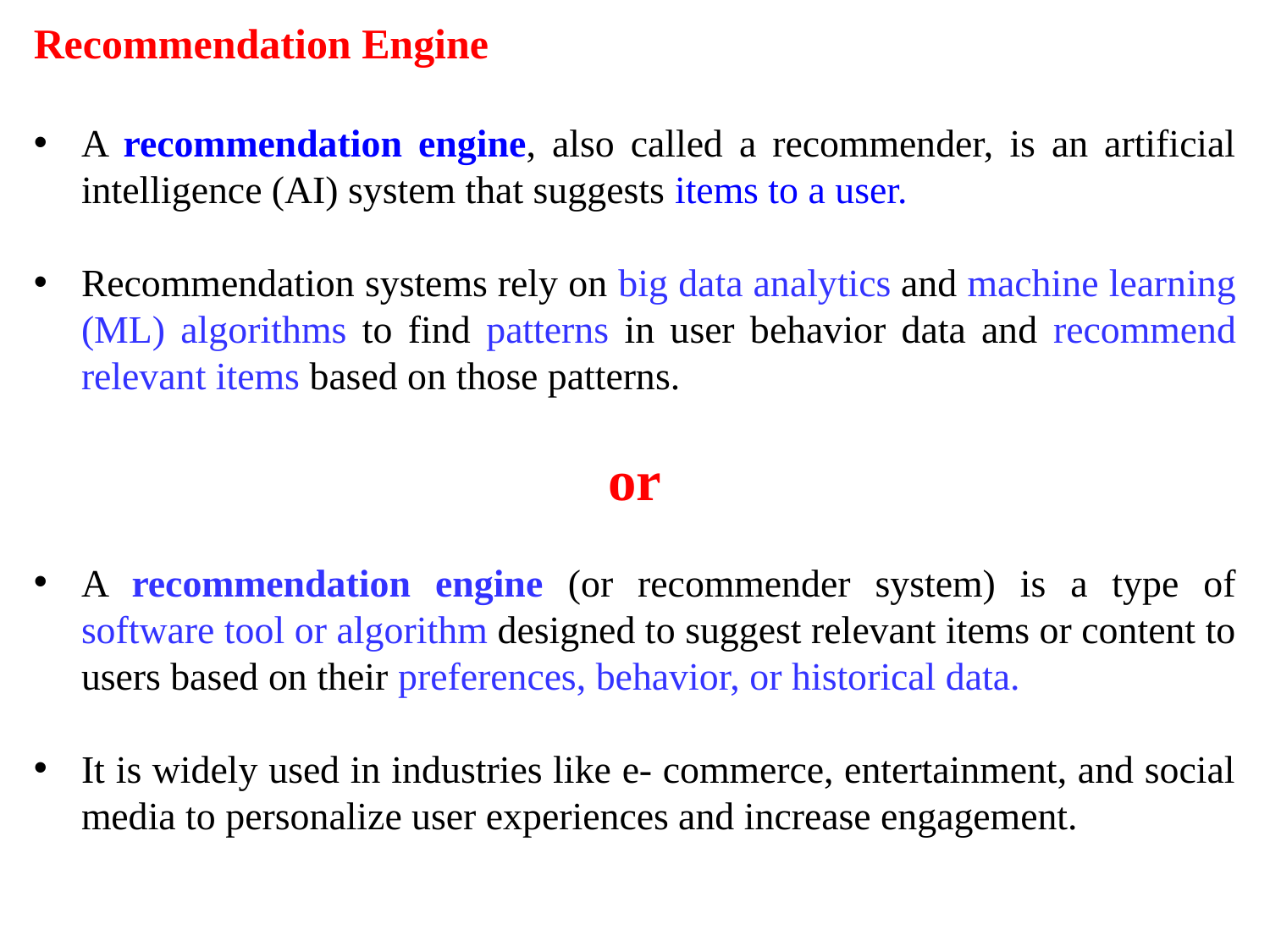

Recommendation Engine

A recommendation engine, also called a recommender, is an artificial intelligence (AI) system that suggests items to a user.

Recommendation systems rely on big data analytics and machine learning (ML) algorithms to find patterns in user behavior data and recommend relevant items based on those patterns.

or

A recommendation engine (or recommender system) is a type of software tool or algorithm designed to suggest relevant items or content to users based on their preferences, behavior, or historical data.

It is widely used in industries like e- commerce, entertainment, and social media to personalize user experiences and increase engagement.